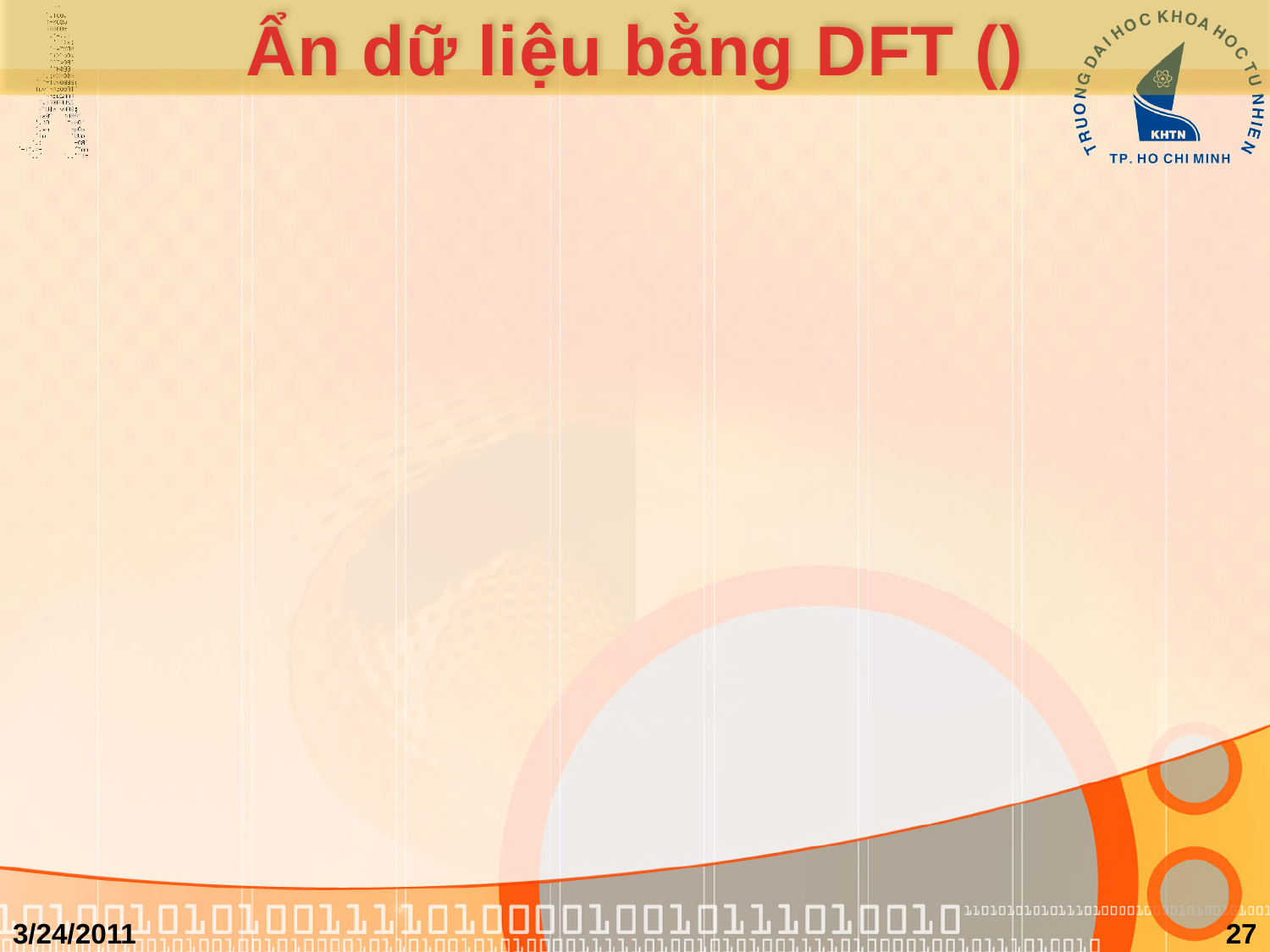

# Ẩn dữ liệu bằng DFT ()

3/24/2011
27